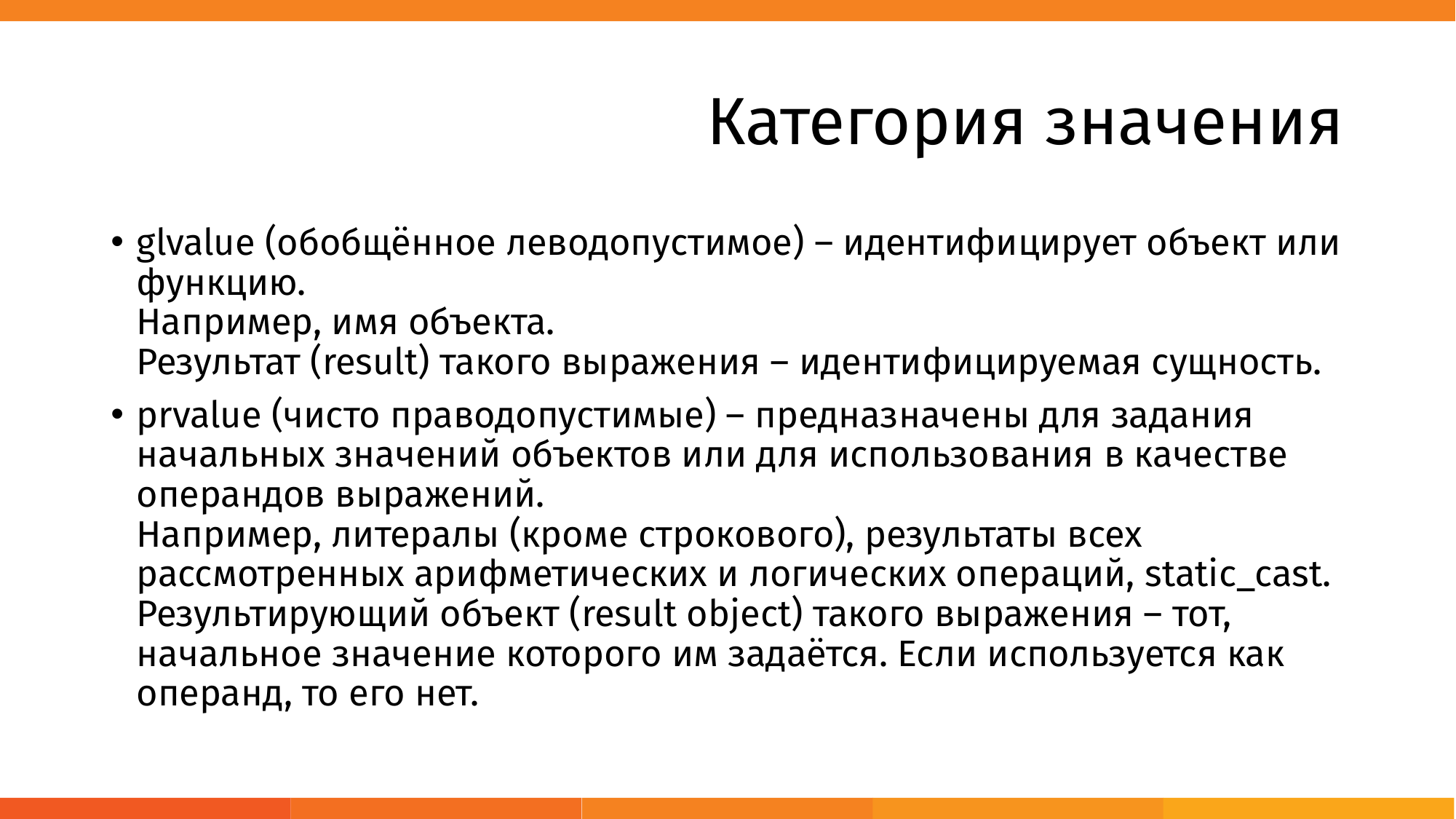

# Категория значения
glvalue (обобщённое леводопустимое) – идентифицирует объект или функцию.
Например, имя объекта.
Результат (result) такого выражения – идентифицируемая сущность.
prvalue (чисто праводопустимые) – предназначены для задания начальных значений объектов или для использования в качестве операндов выражений.
Например, литералы (кроме строкового), результаты всех рассмотренных арифметических и логических операций, static_cast.
Результирующий объект (result object) такого выражения – тот, начальное значение которого им задаётся. Если используется как операнд, то его нет.